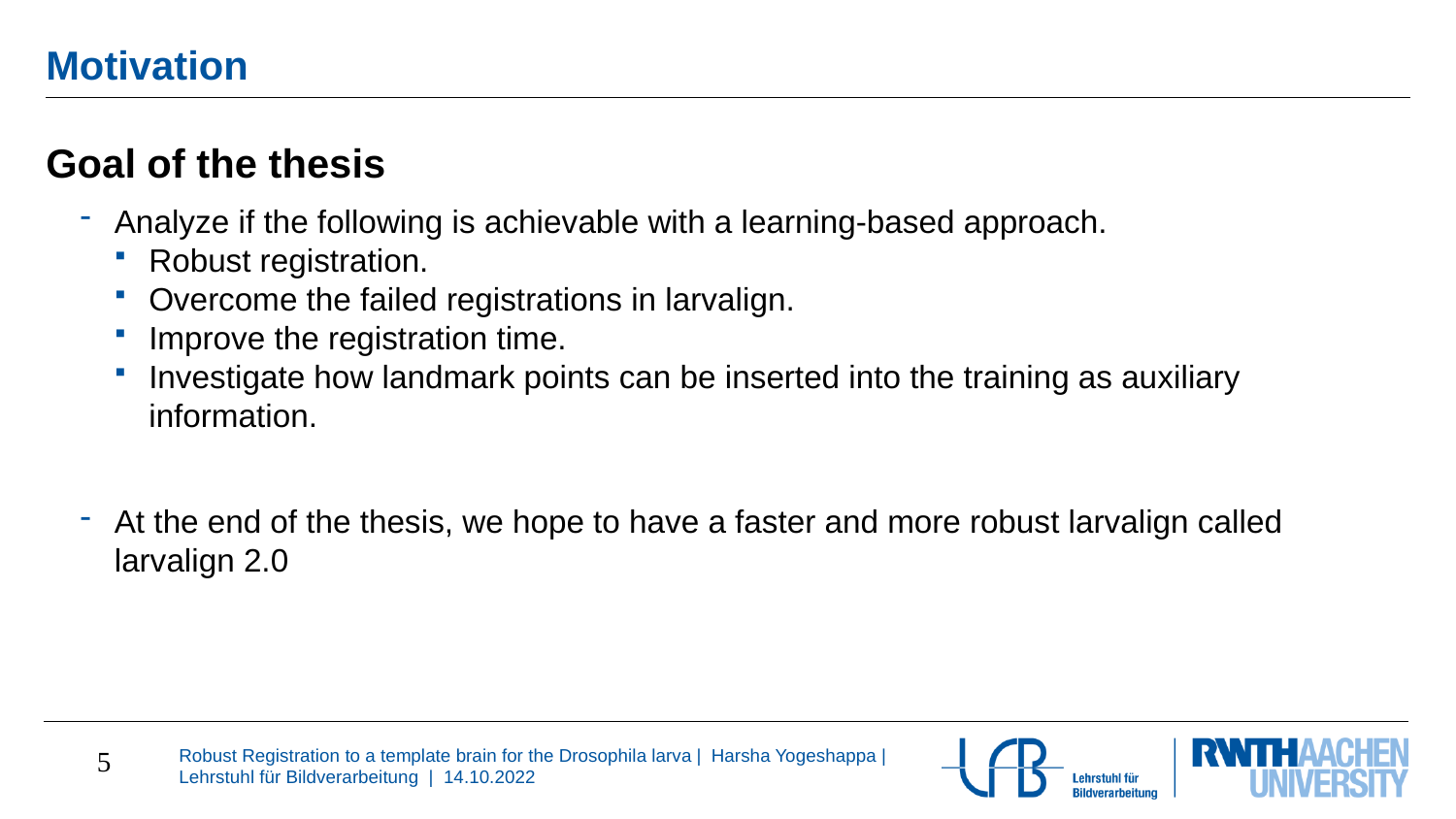

# Motivation
Goal of the thesis
Analyze if the following is achievable with a learning-based approach.
Robust registration.
Overcome the failed registrations in larvalign.
Improve the registration time.
Investigate how landmark points can be inserted into the training as auxiliary information.

At the end of the thesis, we hope to have a faster and more robust larvalign called larvalign 2.0
5